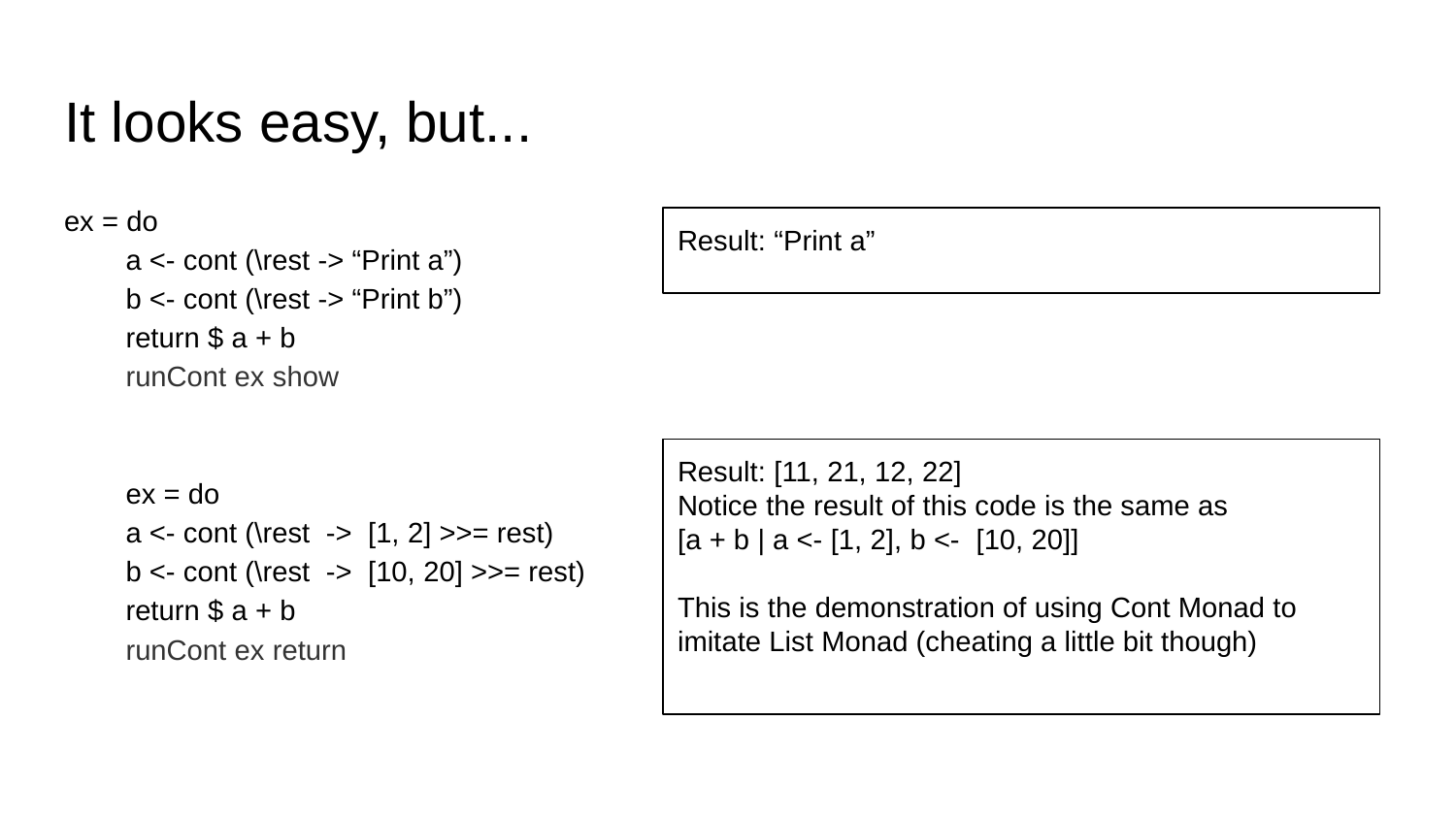

# It looks easy, but...
ex = do
a <- cont (\rest -> “Print a”)
b <- cont (\rest -> “Print b”)
return $ a + b
runCont ex show

ex = do
a <- cont (\rest  ->  [1, 2] >>= rest)
b <- cont (\rest  ->  [10, 20] >>= rest)
return $ a + b
runCont ex return

Result: “Print a”

Result: [11, 21, 12, 22]
Notice the result of this code is the same as
[a + b | a <- [1, 2], b <-  [10, 20]]

This is the demonstration of using Cont Monad to imitate List Monad (cheating a little bit though)